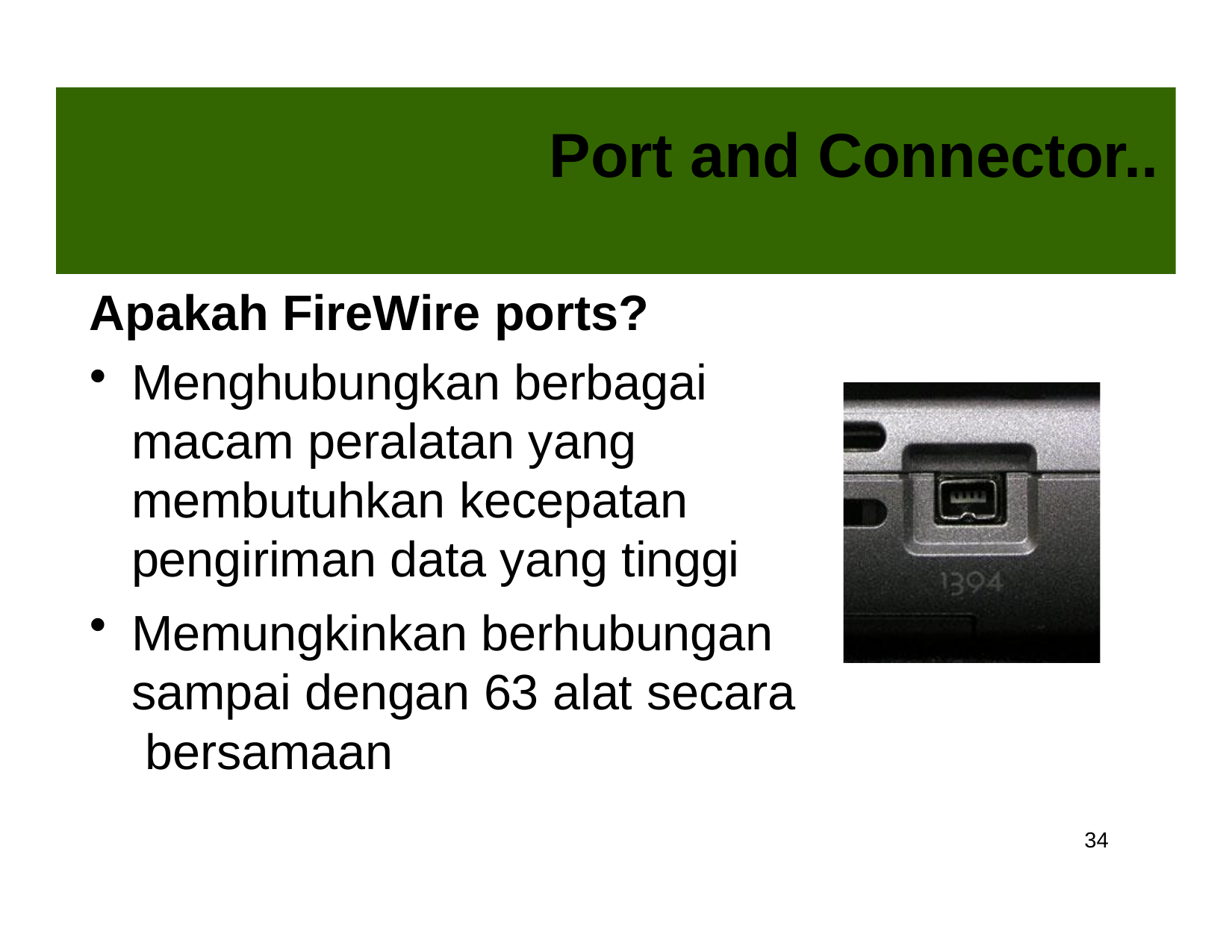

# Port and Connector..
Apakah FireWire ports?
Menghubungkan berbagai  macam peralatan yang  membutuhkan kecepatan  pengiriman data yang tinggi
Memungkinkan berhubungan  sampai dengan 63 alat secara  bersamaan

34